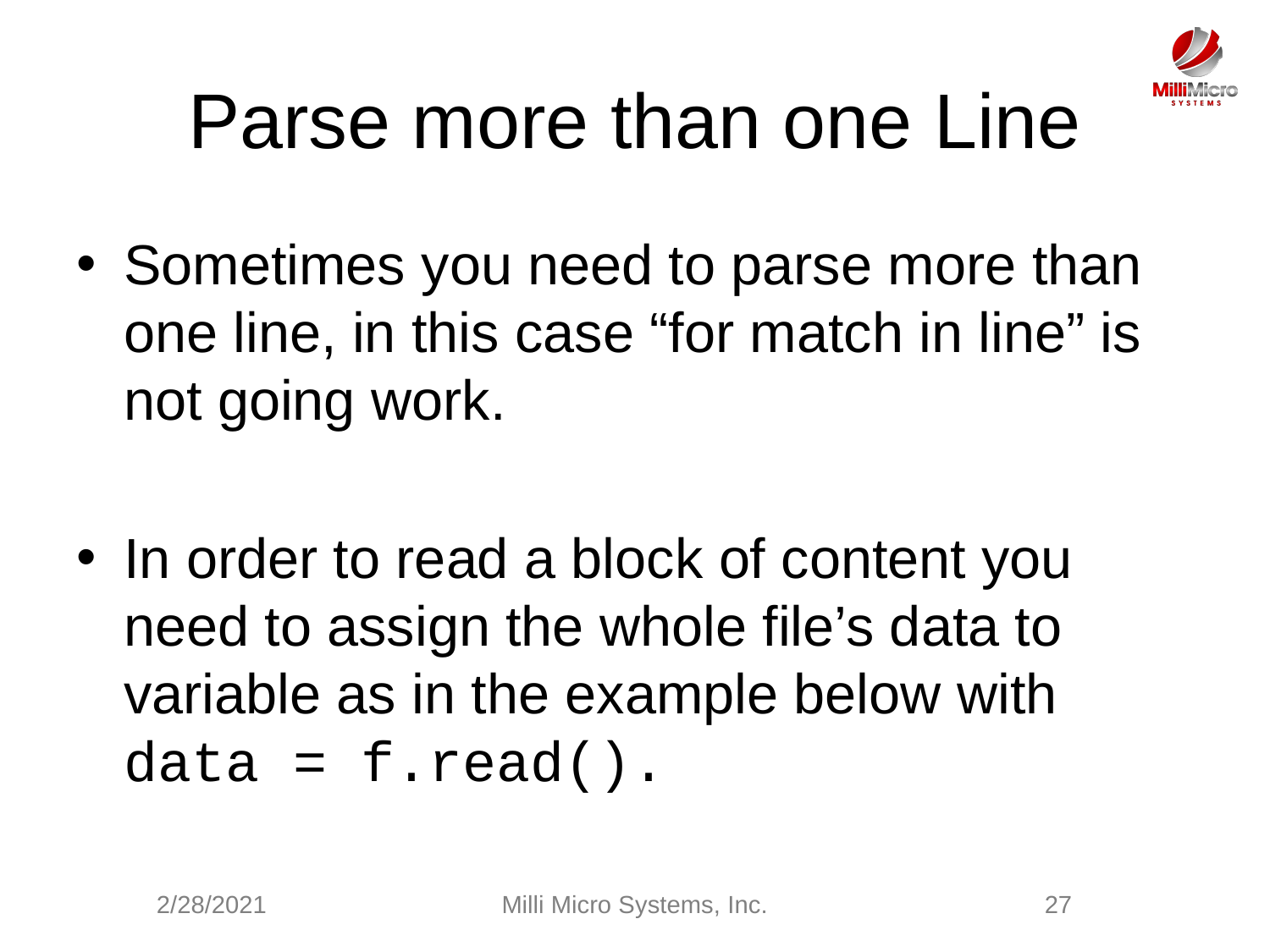

# Parse more than one Line
Sometimes you need to parse more than one line, in this case “for match in line” is not going work.

In order to read a block of content you need to assign the whole file’s data to variable as in the example below with data = f.read().
2/28/2021
Milli Micro Systems, Inc.
27